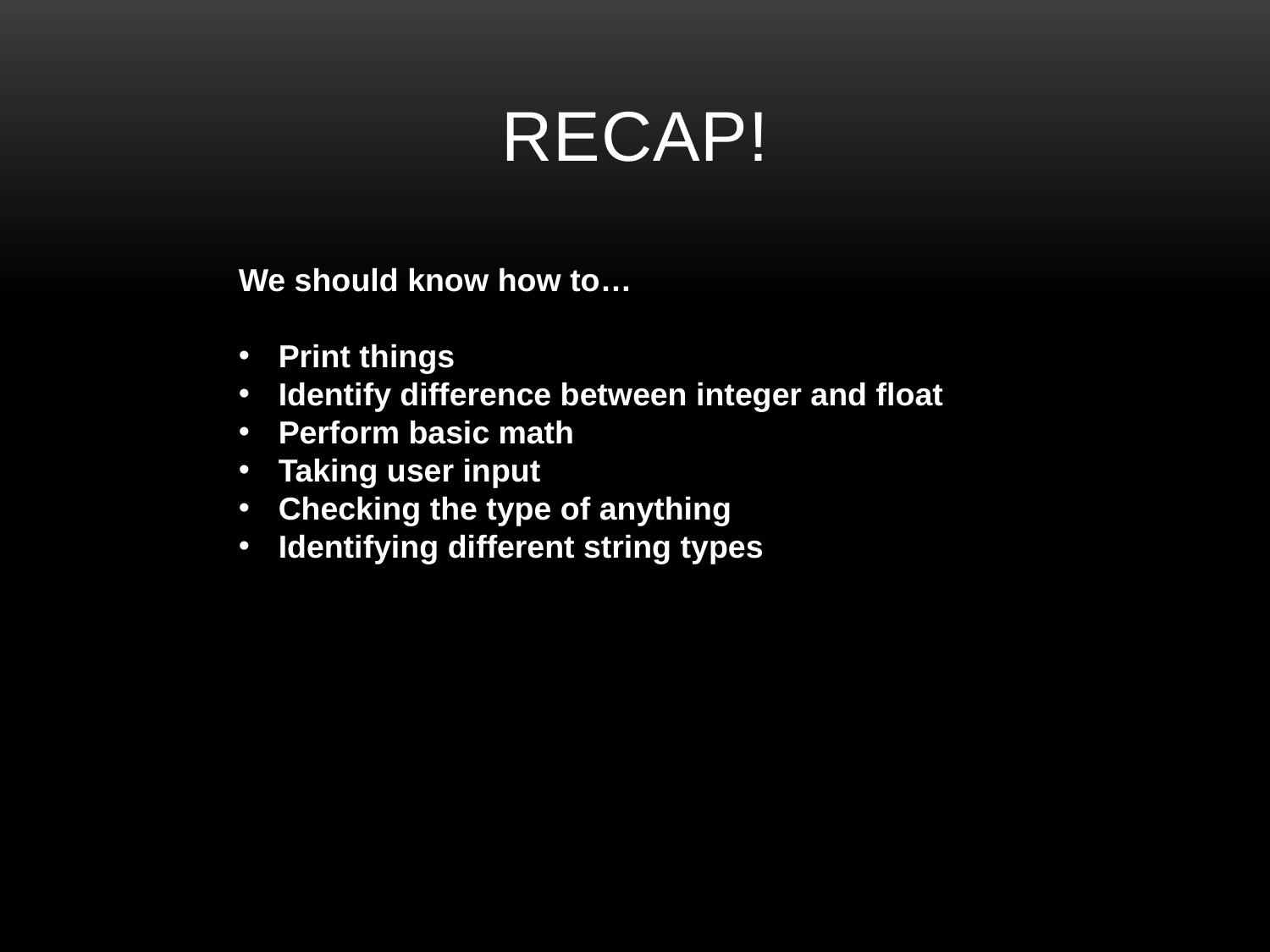

Recap!
We should know how to…

Print things
Identify difference between integer and float
Perform basic math
Taking user input
Checking the type of anything
Identifying different string types